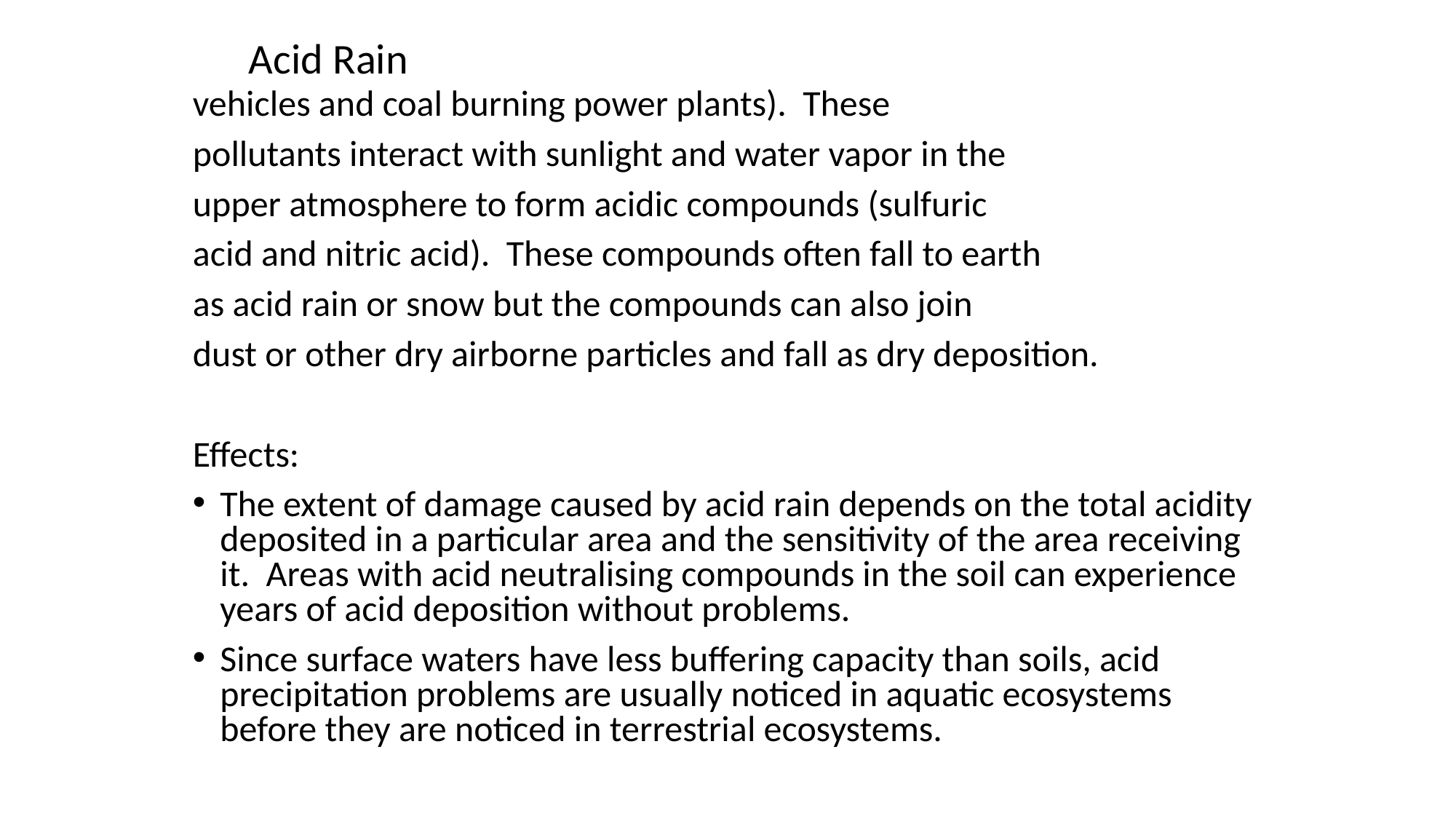

# Acid Rain
vehicles and coal burning power plants).  These
pollutants interact with sunlight and water vapor in the
upper atmosphere to form acidic compounds (sulfuric
acid and nitric acid).  These compounds often fall to earth
as acid rain or snow but the compounds can also join
dust or other dry airborne particles and fall as dry deposition.

Effects:
The extent of damage caused by acid rain depends on the total acidity deposited in a particular area and the sensitivity of the area receiving it.  Areas with acid neutralising compounds in the soil can experience  years of acid deposition without problems.
Since surface waters have less buffering capacity than soils, acid precipitation problems are usually noticed in aquatic ecosystems before they are noticed in terrestrial ecosystems.